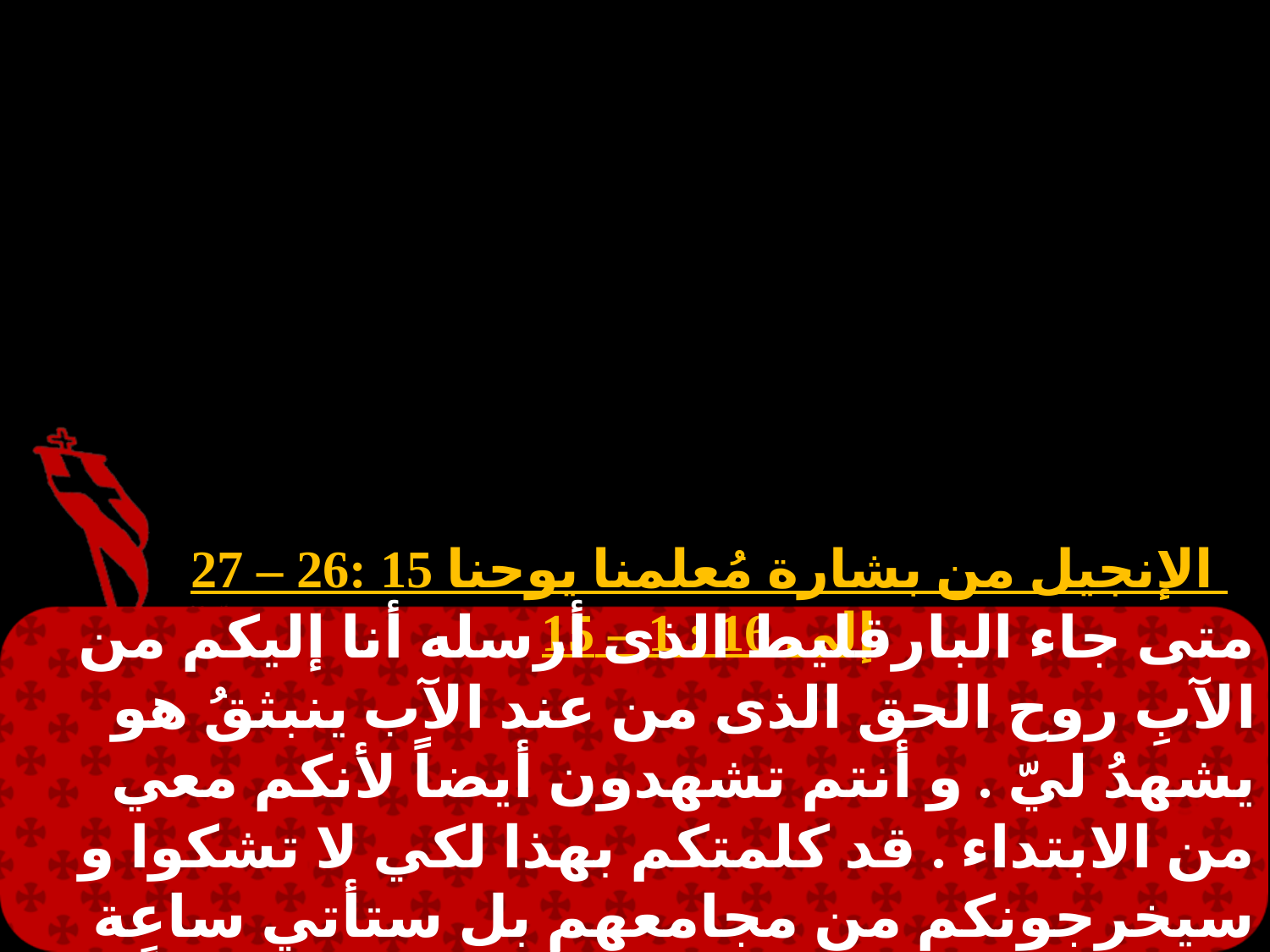

الإنجيل من بشارة مُعلمنا يوحنا 15 :26 – 27 إلى 16 : 1 – 15
متى جاء البارقليط الذى أرسله أنا إليكم من الآبِ روح الحق الذى من عند الآب ينبثقُ هو يشهدُ ليّ . و أنتم تشهدون أيضاً لأنكم معي من الابتداء . قد كلمتكم بهذا لكي لا تشكوا و سيخرجونكم من مجامعهم بل ستأتي ساعة يظن فيها كل من يقتلكم أنه يُقرب قرباناً لله . و يفعلون هذا بكم لأنهم لم  يعرفوا الآب و لا عرفوني .